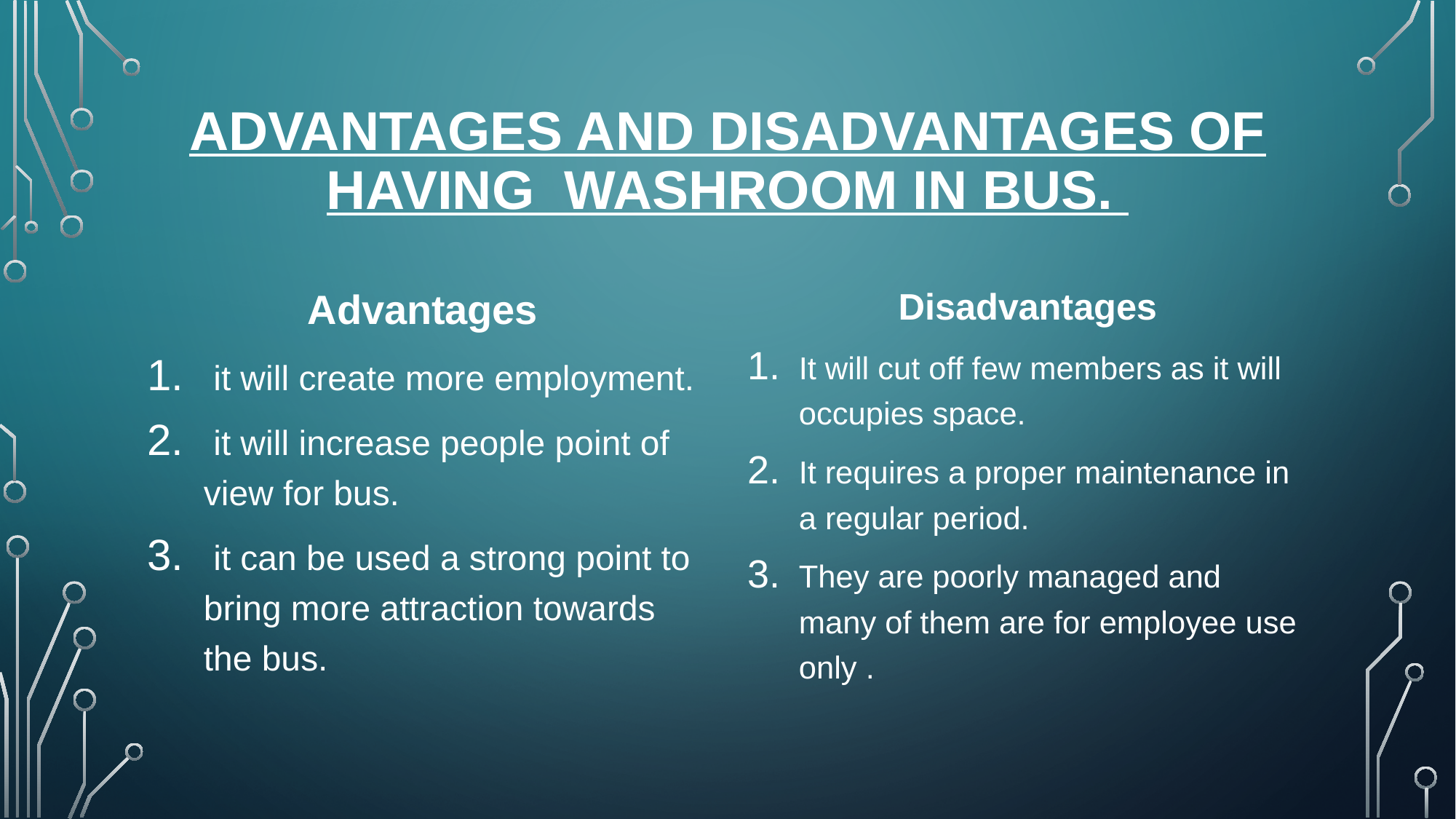

# Advantages and disadvantages of having  washroom in bus.
Advantages
 it will create more employment.
 it will increase people point of view for bus.
 it can be used a strong point to bring more attraction towards the bus.
Disadvantages
It will cut off few members as it will occupies space.
It requires a proper maintenance in a regular period.
They are poorly managed and many of them are for employee use only .